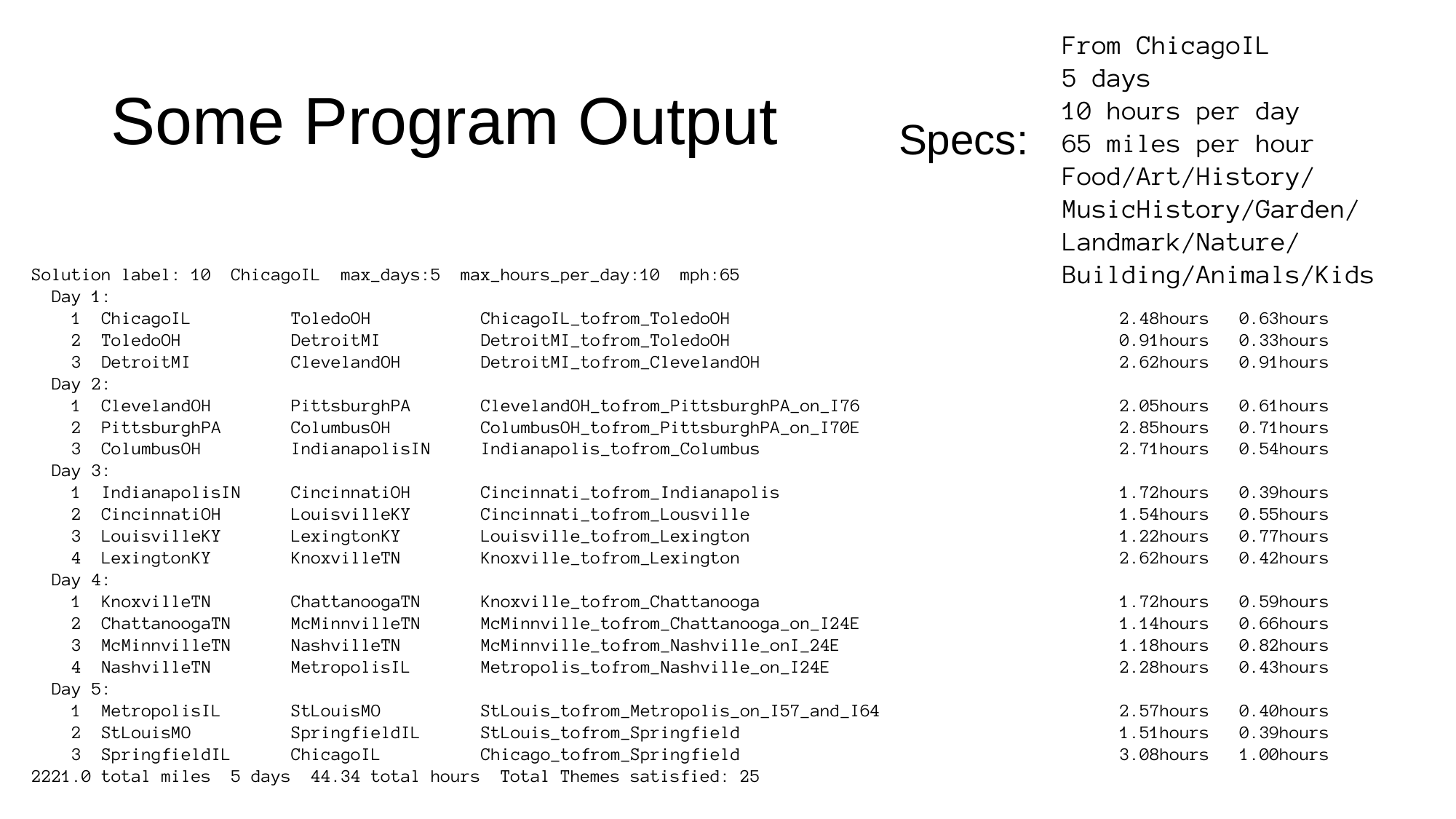

From ChicagoIL
5 days
10 hours per day
65 miles per hour
Food/Art/History/
MusicHistory/Garden/
Landmark/Nature/
Building/Animals/Kids

# Some Program Output
Specs:
Solution label: 10  ChicagoIL  max_days:5  max_hours_per_day:10  mph:65
  Day 1:
    1  ChicagoIL          ToledoOH           ChicagoIL_tofrom_ToledoOH                                       2.48hours   0.63hours
    2  ToledoOH           DetroitMI          DetroitMI_tofrom_ToledoOH                                       0.91hours   0.33hours
    3  DetroitMI          ClevelandOH        DetroitMI_tofrom_ClevelandOH                                    2.62hours   0.91hours
  Day 2:
    1  ClevelandOH        PittsburghPA       ClevelandOH_tofrom_PittsburghPA_on_I76                          2.05hours   0.61hours
    2  PittsburghPA       ColumbusOH         ColumbusOH_tofrom_PittsburghPA_on_I70E                          2.85hours   0.71hours
    3  ColumbusOH         IndianapolisIN     Indianapolis_tofrom_Columbus                                    2.71hours   0.54hours
  Day 3:
    1  IndianapolisIN     CincinnatiOH       Cincinnati_tofrom_Indianapolis                                  1.72hours   0.39hours
    2  CincinnatiOH       LouisvilleKY       Cincinnati_tofrom_Lousville                                     1.54hours   0.55hours
    3  LouisvilleKY       LexingtonKY        Louisville_tofrom_Lexington                                     1.22hours   0.77hours
    4  LexingtonKY        KnoxvilleTN        Knoxville_tofrom_Lexington                                      2.62hours   0.42hours
  Day 4:
    1  KnoxvilleTN        ChattanoogaTN      Knoxville_tofrom_Chattanooga                                    1.72hours   0.59hours
    2  ChattanoogaTN      McMinnvilleTN      McMinnville_tofrom_Chattanooga_on_I24E                          1.14hours   0.66hours
    3  McMinnvilleTN      NashvilleTN        McMinnville_tofrom_Nashville_onI_24E                            1.18hours   0.82hours
    4  NashvilleTN        MetropolisIL       Metropolis_tofrom_Nashville_on_I24E                             2.28hours   0.43hours
  Day 5:
    1  MetropolisIL       StLouisMO          StLouis_tofrom_Metropolis_on_I57_and_I64                        2.57hours   0.40hours
    2  StLouisMO          SpringfieldIL      StLouis_tofrom_Springfield                                      1.51hours   0.39hours
    3  SpringfieldIL      ChicagoIL          Chicago_tofrom_Springfield                                      3.08hours   1.00hours
2221.0 total miles  5 days  44.34 total hours  Total Themes satisfied: 25